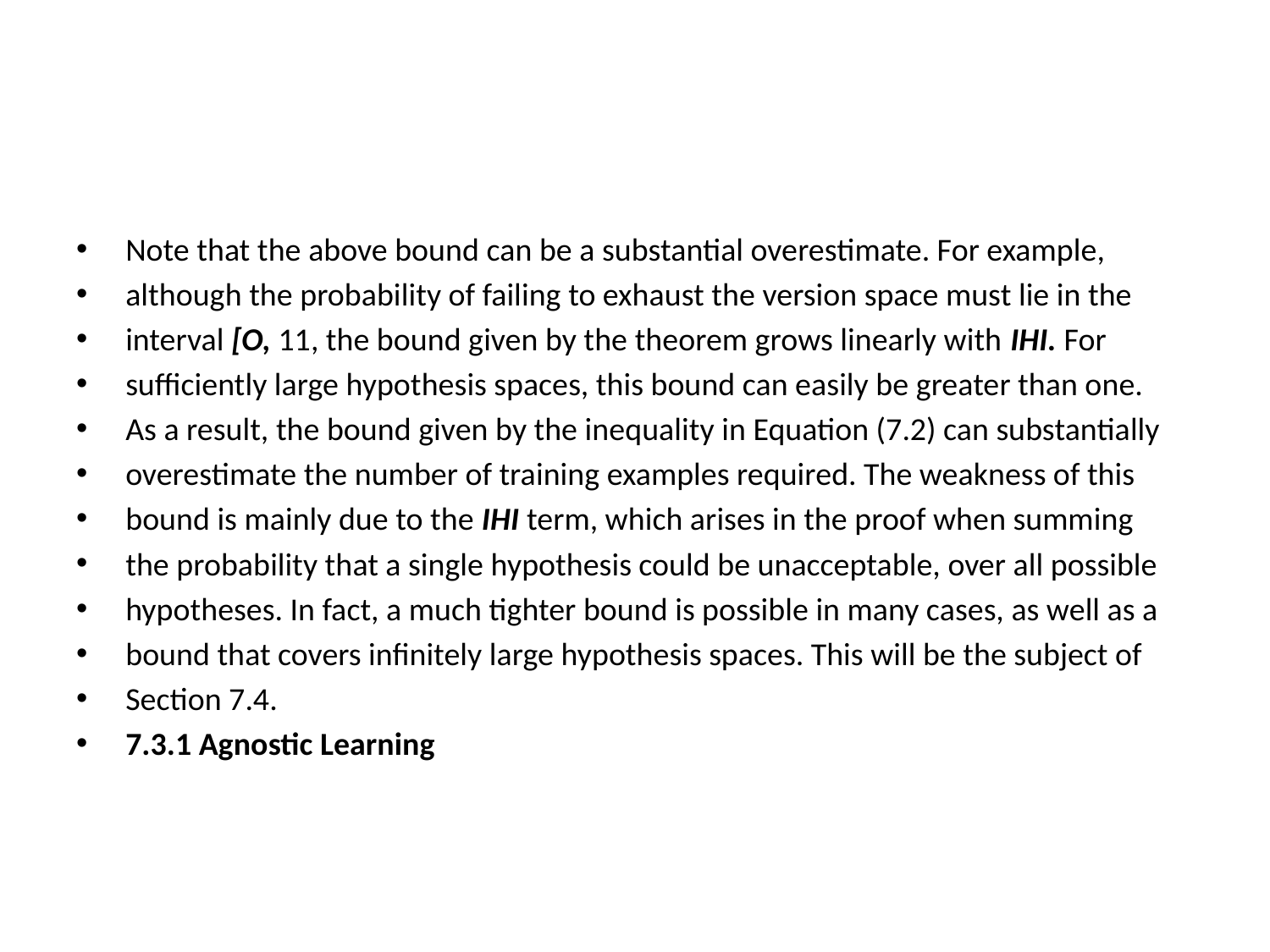

#
Note that the above bound can be a substantial overestimate. For example,
although the probability of failing to exhaust the version space must lie in the
interval [O, 11, the bound given by the theorem grows linearly with IHI. For
sufficiently large hypothesis spaces, this bound can easily be greater than one.
As a result, the bound given by the inequality in Equation (7.2) can substantially
overestimate the number of training examples required. The weakness of this
bound is mainly due to the IHI term, which arises in the proof when summing
the probability that a single hypothesis could be unacceptable, over all possible
hypotheses. In fact, a much tighter bound is possible in many cases, as well as a
bound that covers infinitely large hypothesis spaces. This will be the subject of
Section 7.4.
7.3.1 Agnostic Learning